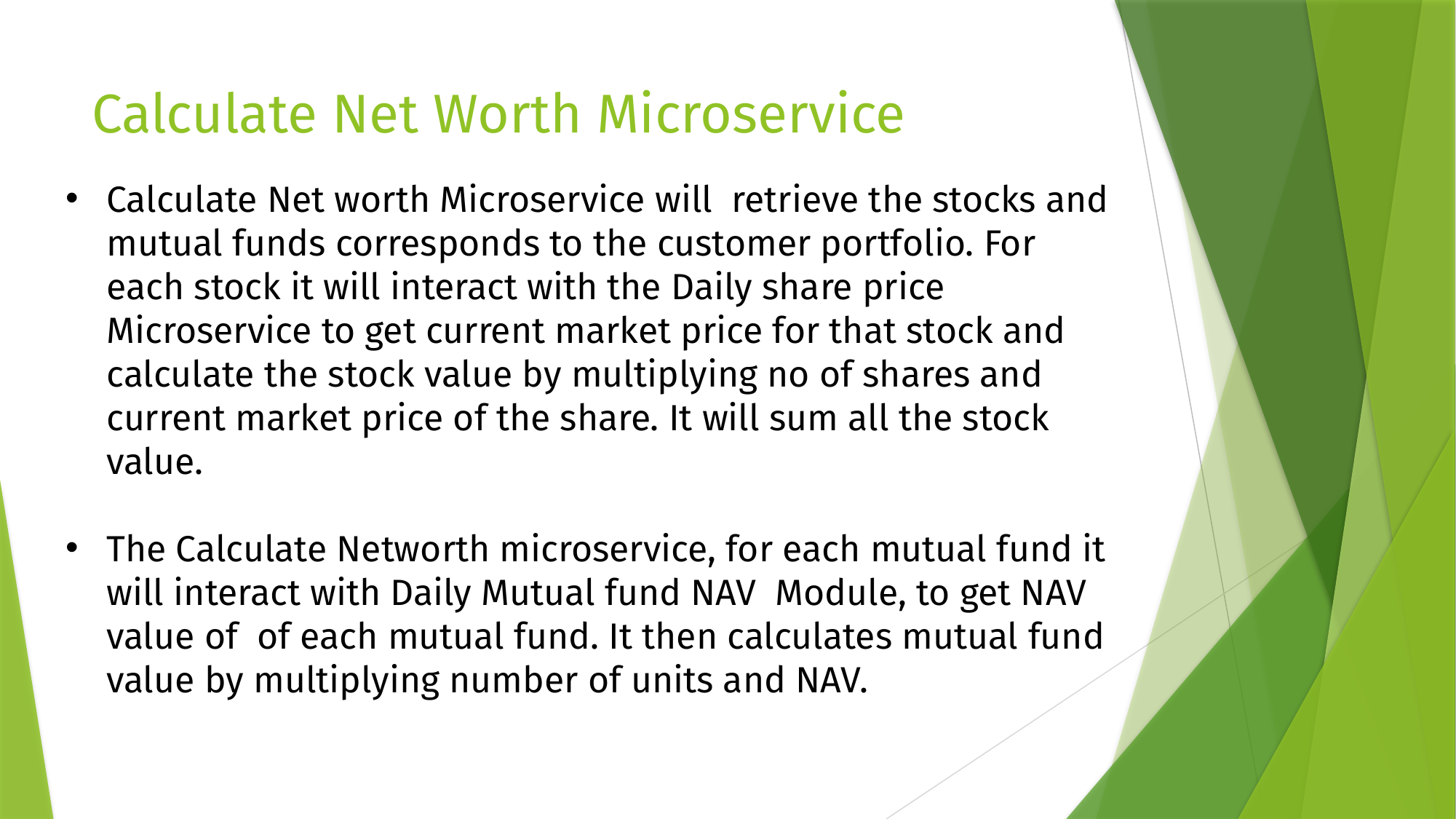

# Calculate Net Worth Microservice
Calculate Net worth Microservice will  retrieve the stocks and mutual funds corresponds to the customer portfolio. For each stock it will interact with the Daily share price Microservice to get current market price for that stock and calculate the stock value by multiplying no of shares and current market price of the share. It will sum all the stock value.

The Calculate Networth microservice, for each mutual fund it will interact with Daily Mutual fund NAV  Module, to get NAV value of  of each mutual fund. It then calculates mutual fund value by multiplying number of units and NAV.